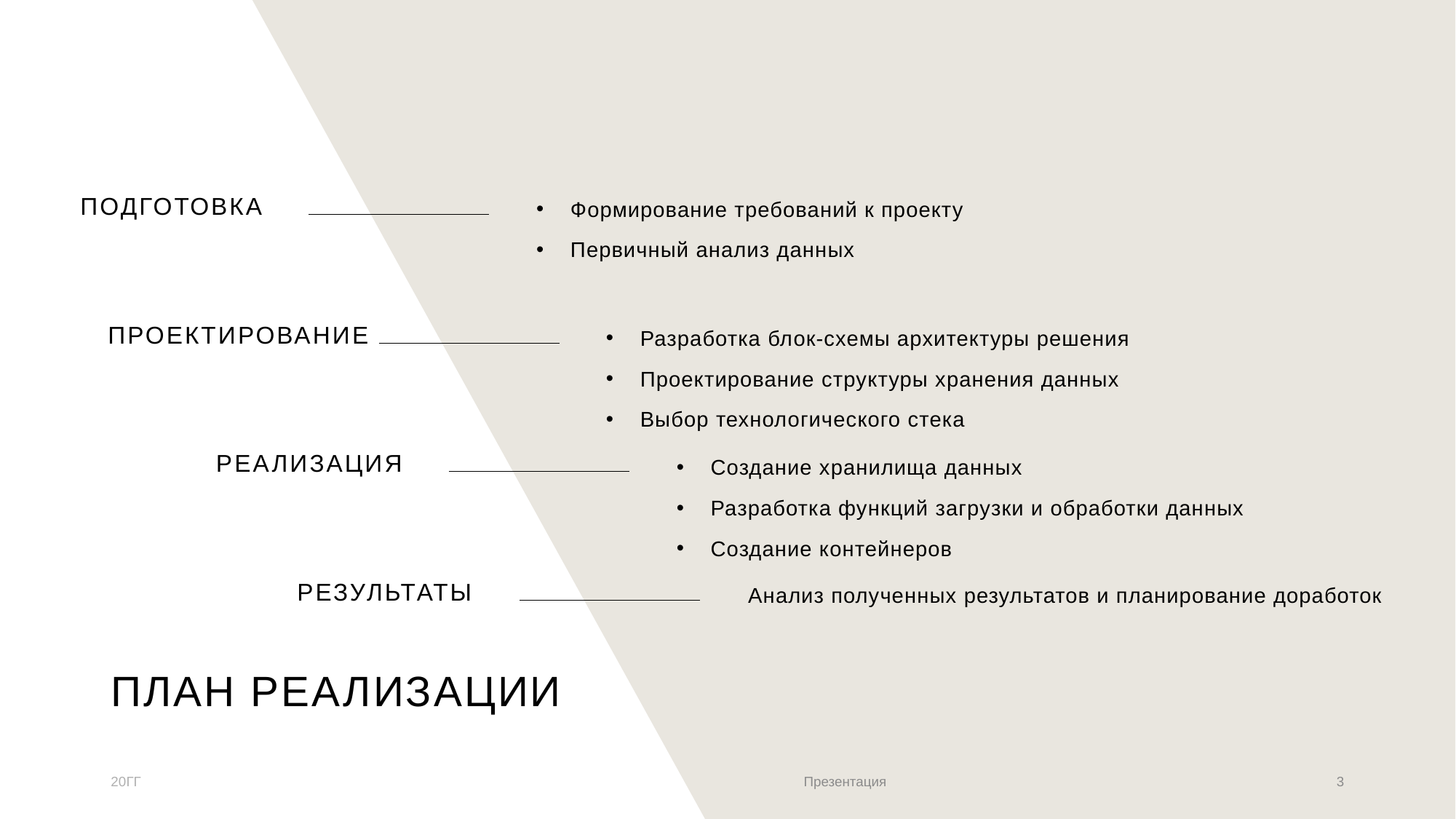

Подготовка
Формирование требований к проекту
Первичный анализ данных

Проектирование
Разработка блок-схемы архитектуры решения
Проектирование структуры хранения данных
Выбор технологического стека
Реализация
Создание хранилища данных
Разработка функций загрузки и обработки данных
Создание контейнеров
Результаты
Анализ полученных результатов и планирование доработок

# План реализации
20ГГ
Презентация
3